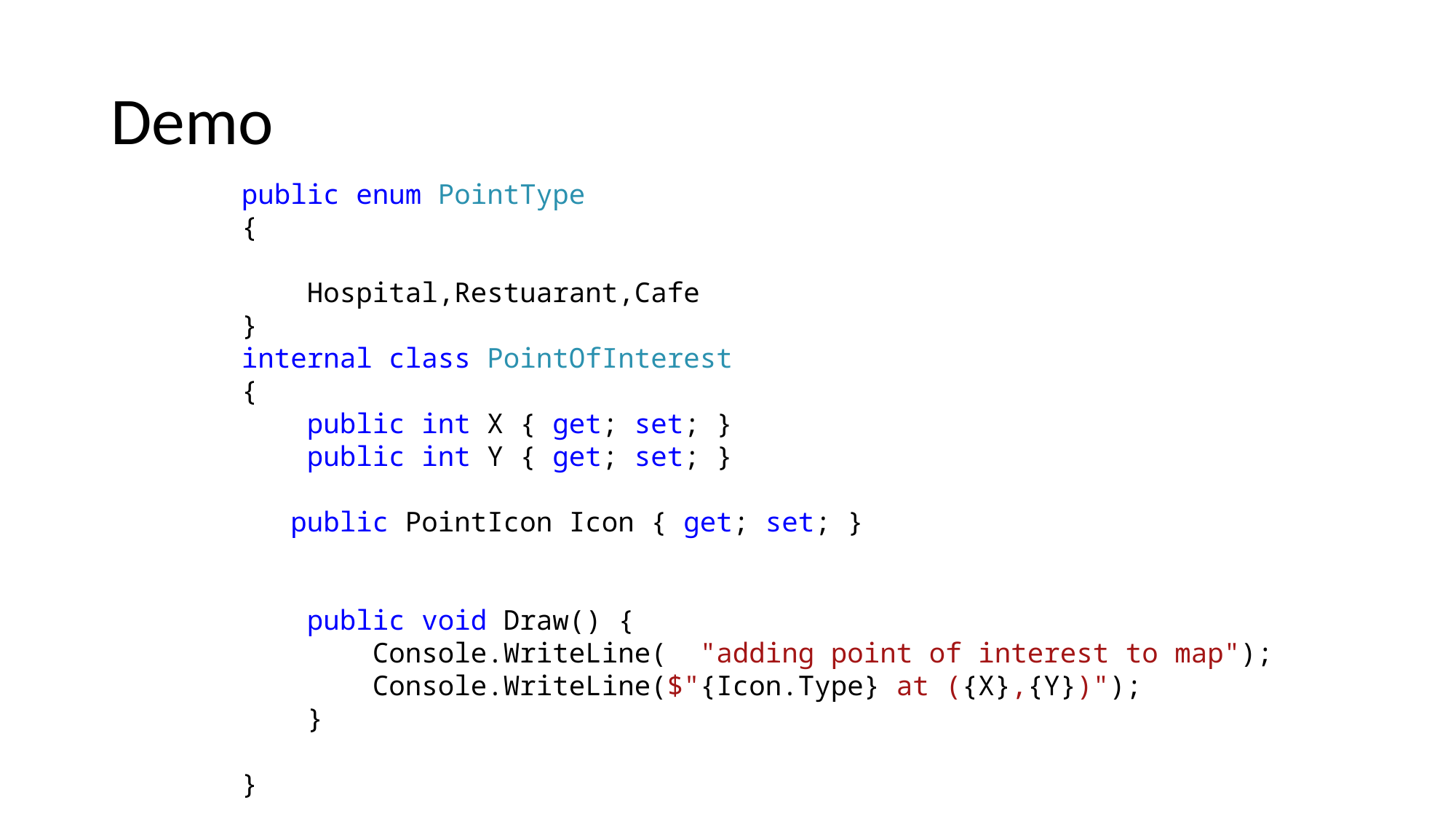

# Demo
 public enum PointType
 {

     Hospital,Restuarant,Cafe
 }
 internal class PointOfInterest
 {
     public int X { get; set; }
     public int Y { get; set; }

    public PointIcon Icon { get; set; }

     public void Draw() {
         Console.WriteLine(  "adding point of interest to map");
         Console.WriteLine($"{Icon.Type} at ({X},{Y})");
     }

 }